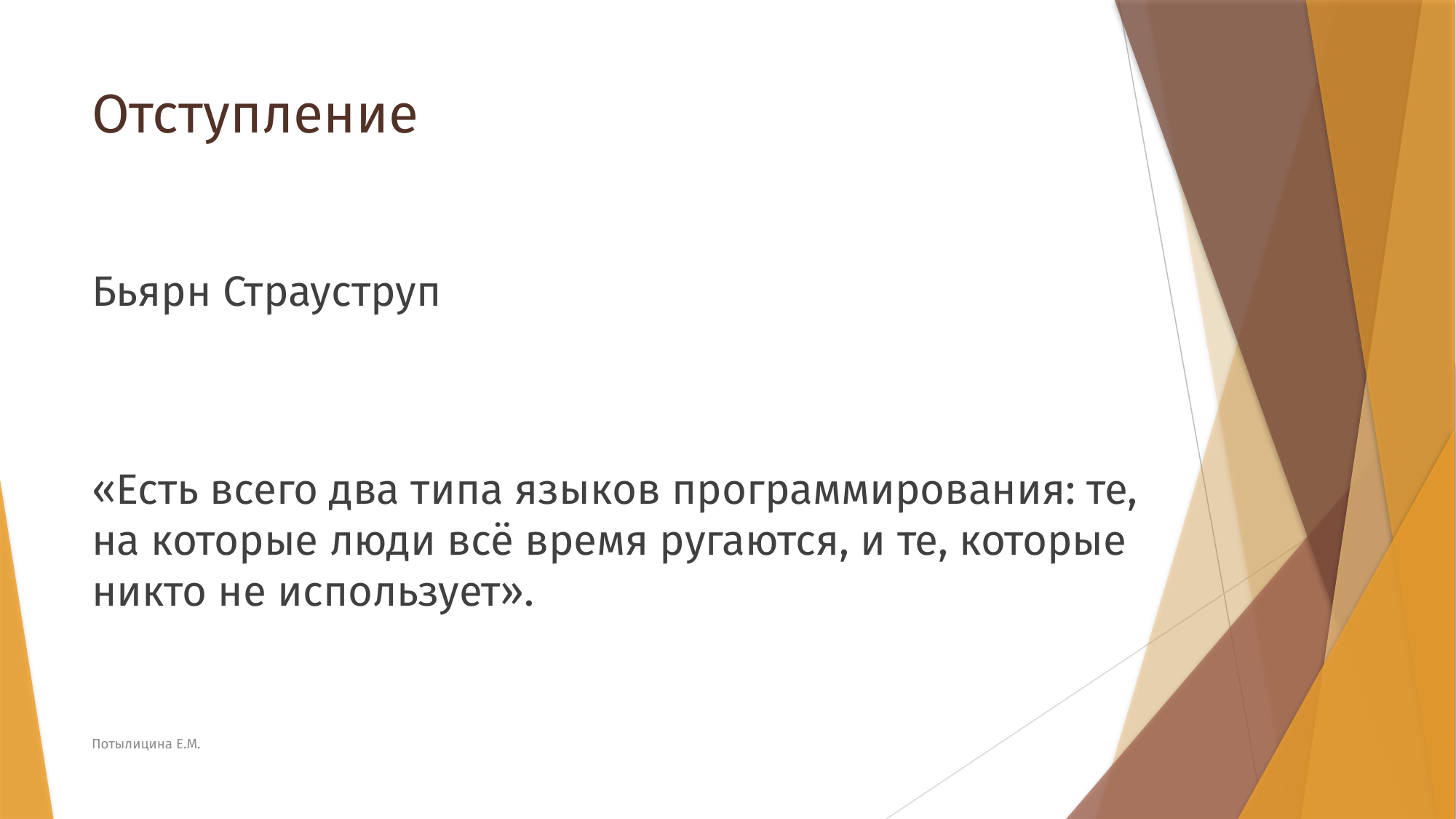

# Отступление
Бьярн Страуструп

«Есть всего два типа языков программирования: те, на которые люди всё время ругаются, и те, которые никто не использует».
Потылицина Е.М.